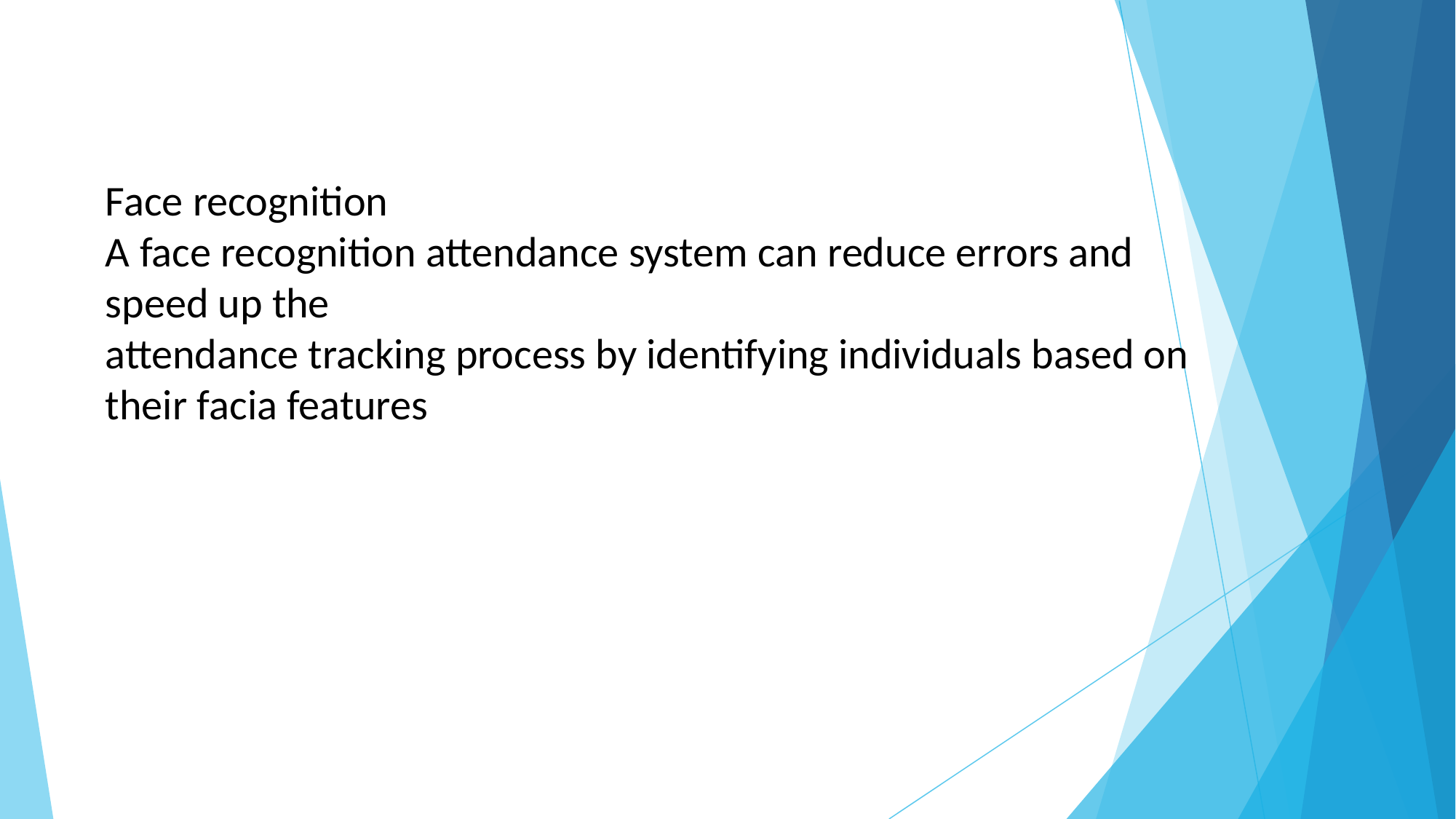

Face recognition
A face recognition attendance system can reduce errors and speed up the
attendance tracking process by identifying individuals based on their facia features